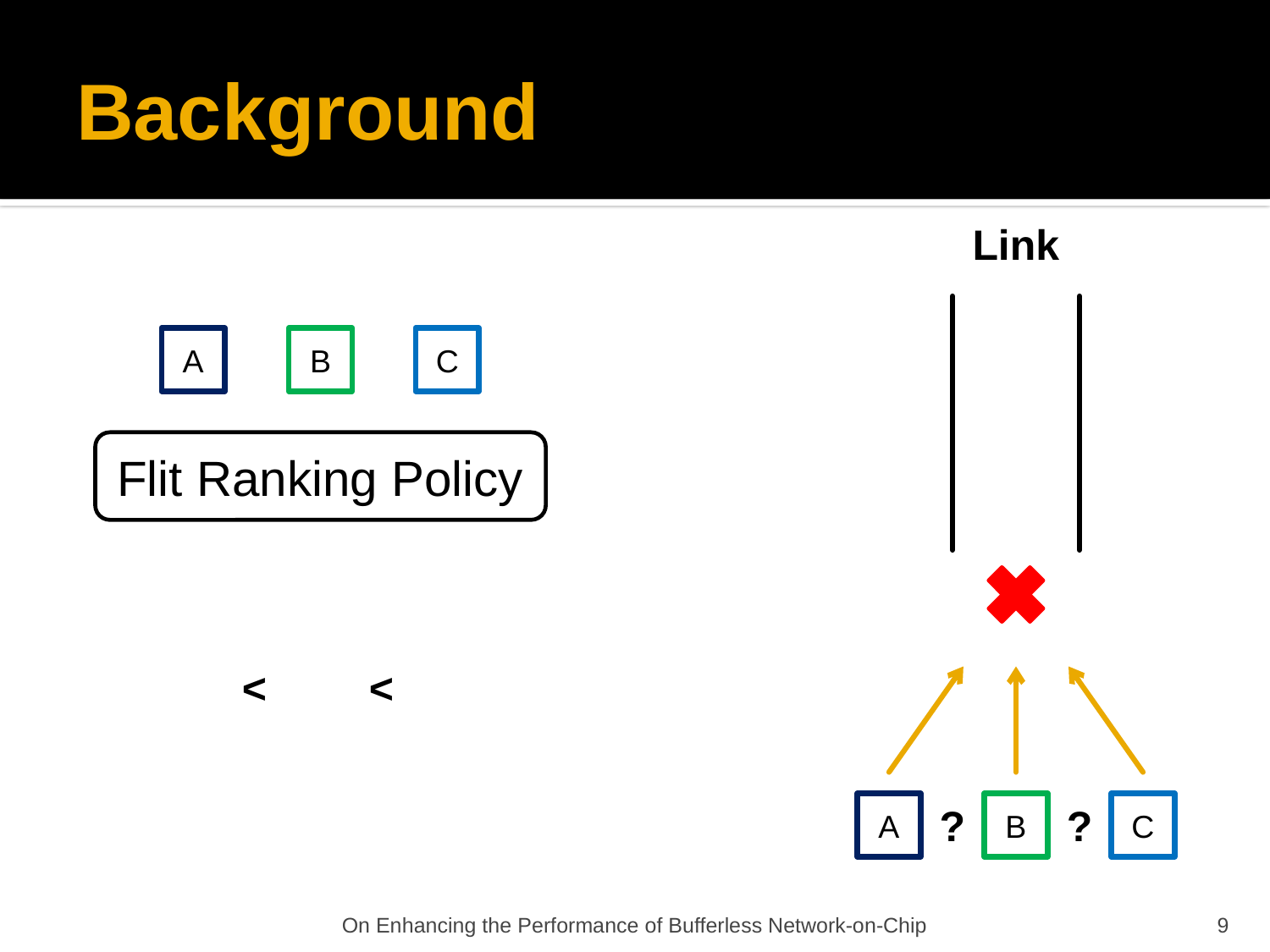

# Background
Link
A
B
C
Flit Ranking Policy

<
<
?
A
?
B
C
On Enhancing the Performance of Bufferless Network-on-Chip
9